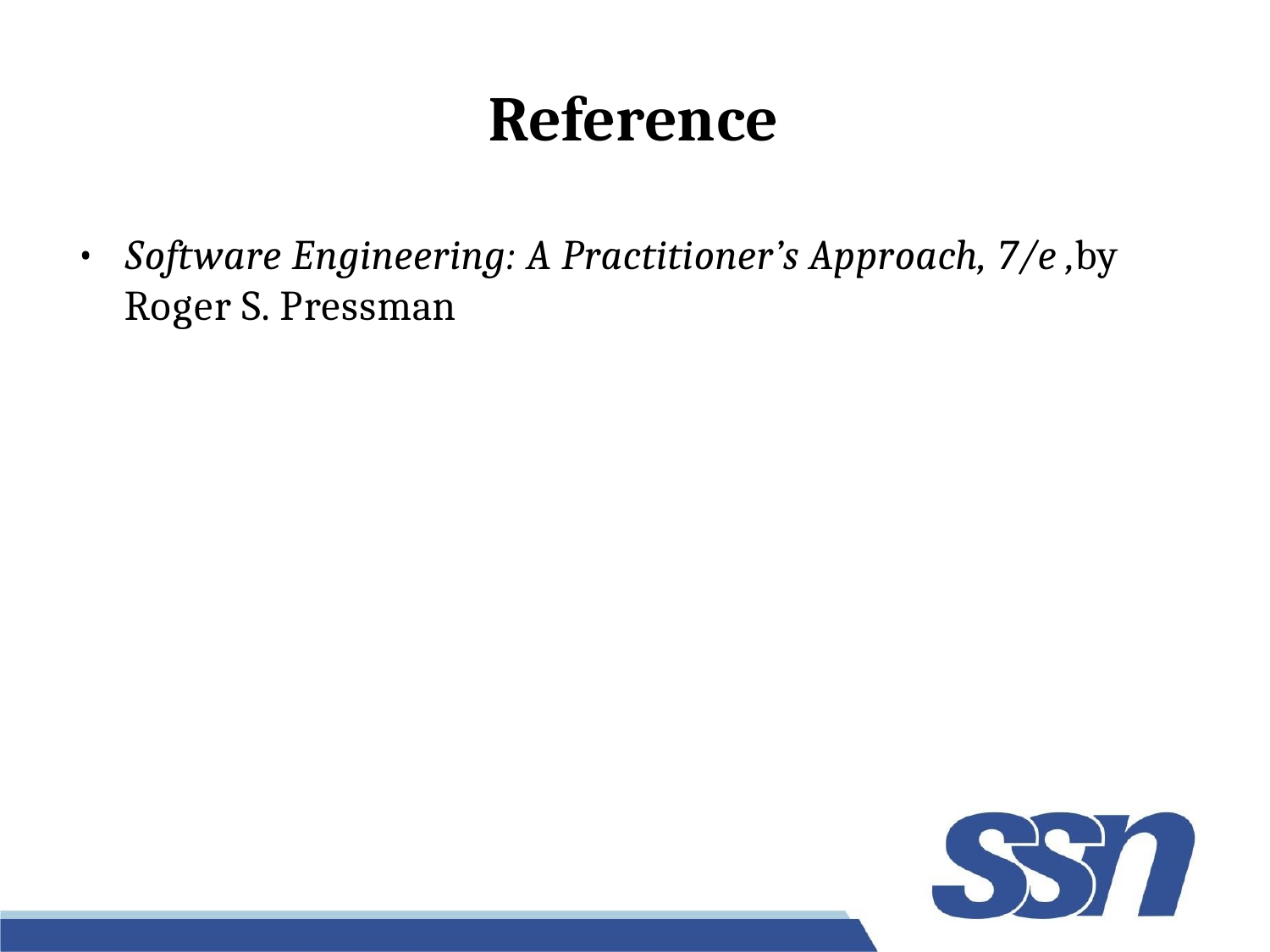

# Reference
Software Engineering: A Practitioner’s Approach, 7/e ,by Roger S. Pressman